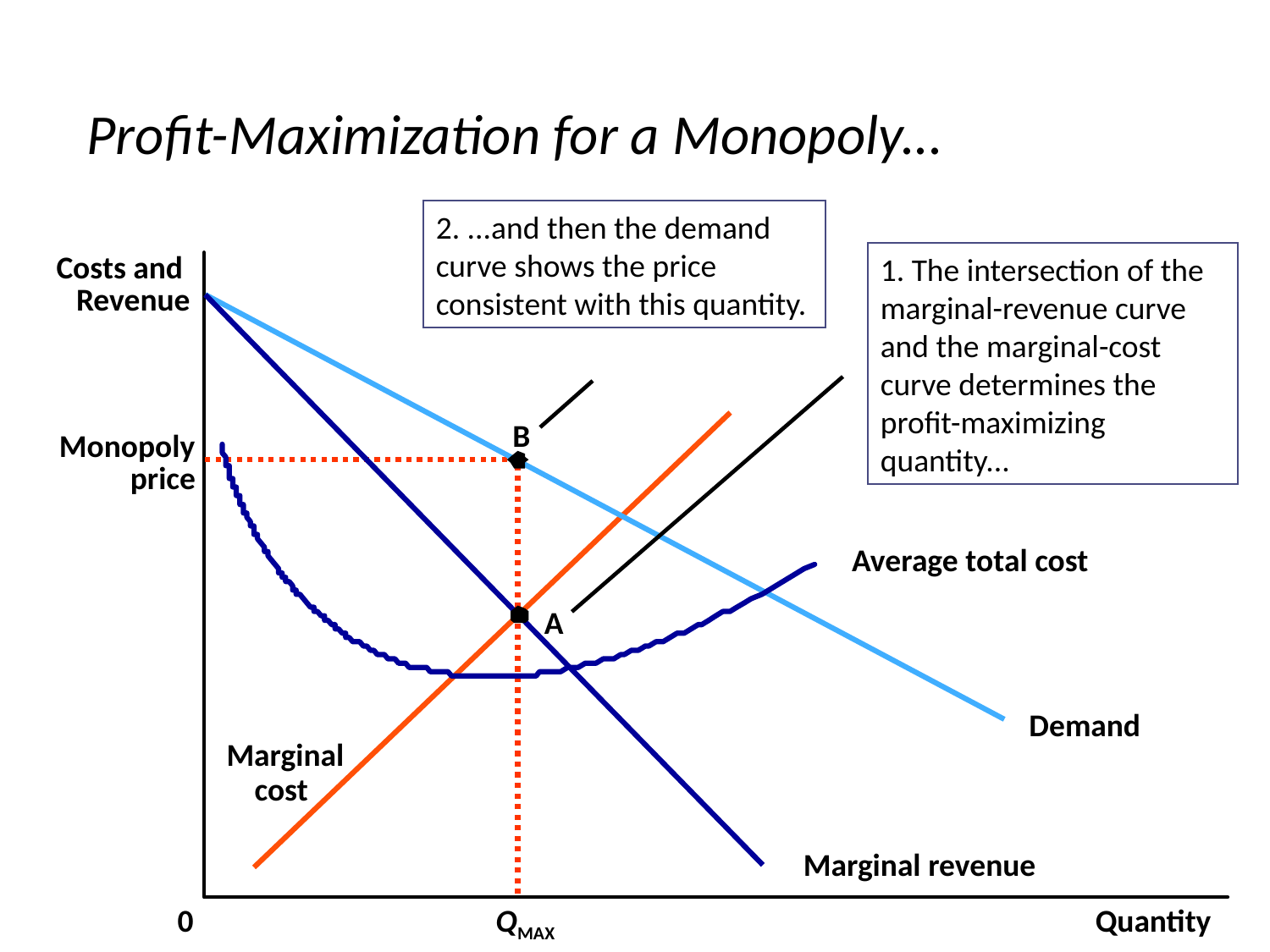

# Profit-Maximization for a Monopoly...
2. ...and then the demand curve shows the price consistent with this quantity.

B
1. The intersection of the marginal-revenue curve and the marginal-cost curve determines the profit-maximizing quantity...

A
Costs and
Revenue

Monopoly
price

Average total cost

Demand
Marginal
cost
Marginal revenue
0
QMAX
Quantity